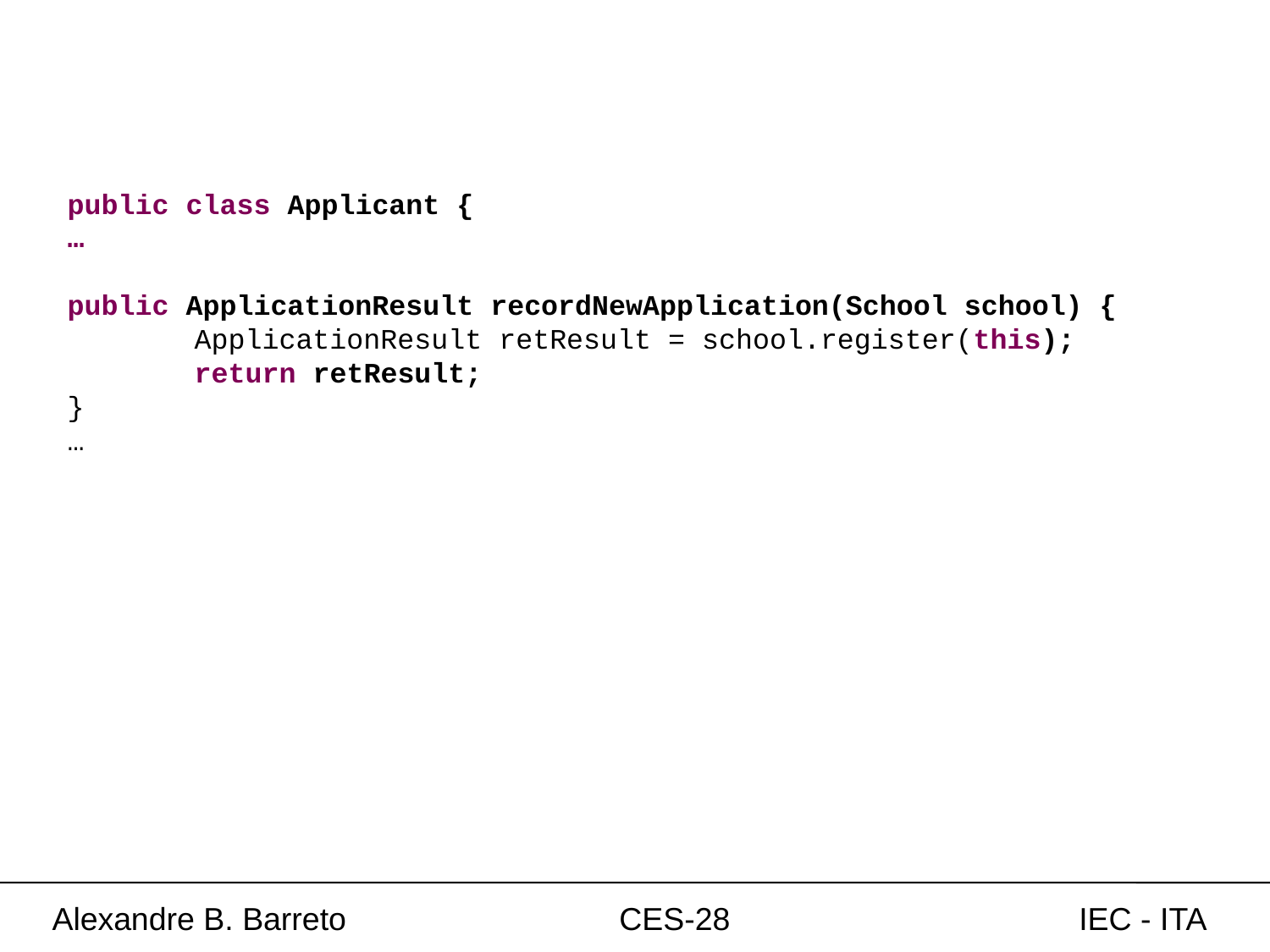

public class Applicant {
…

public ApplicationResult recordNewApplication(School school) {
	ApplicationResult retResult = school.register(this);
	return retResult;
}
…